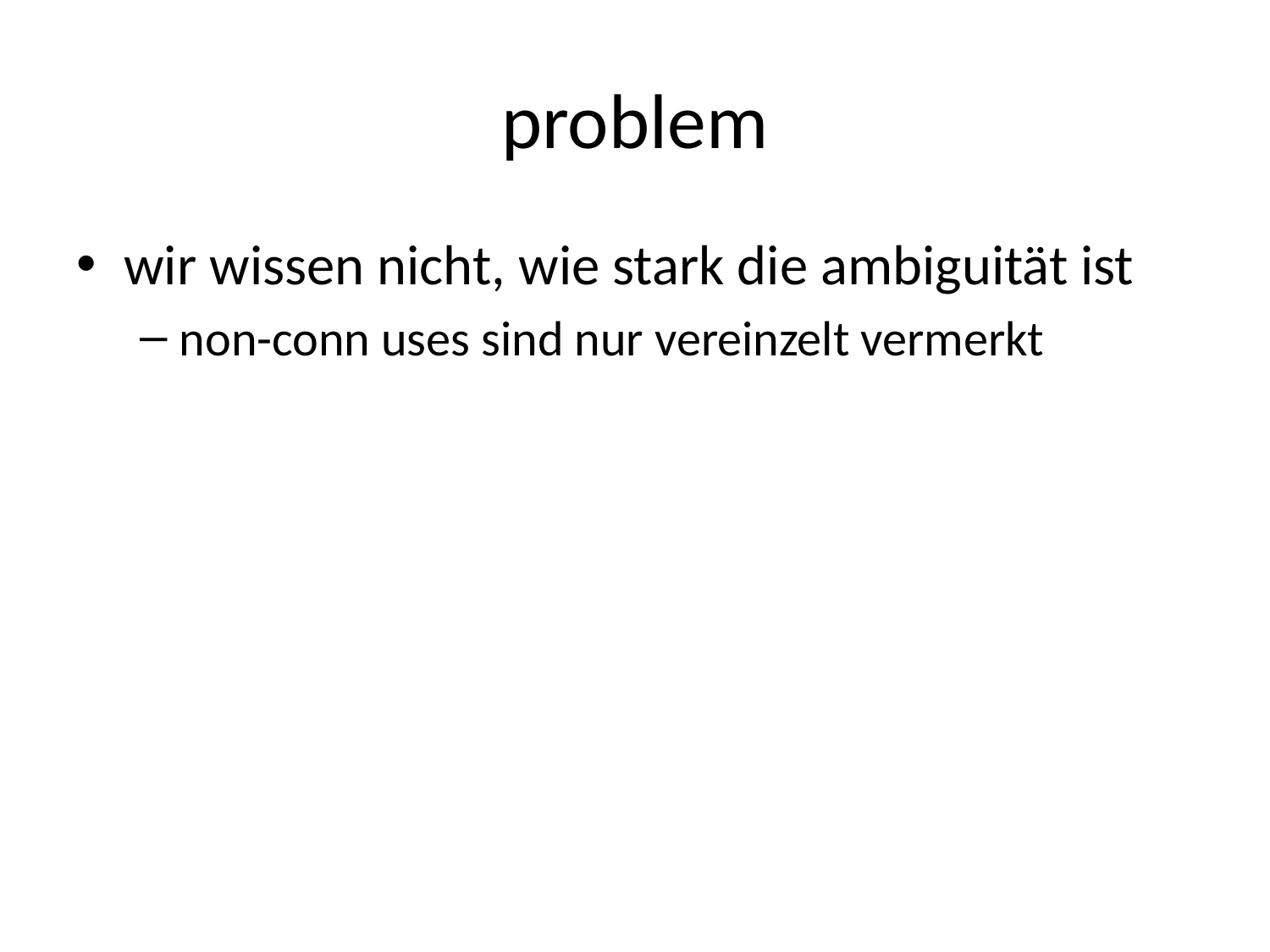

# problem
wir wissen nicht, wie stark die ambiguität ist
non-conn uses sind nur vereinzelt vermerkt